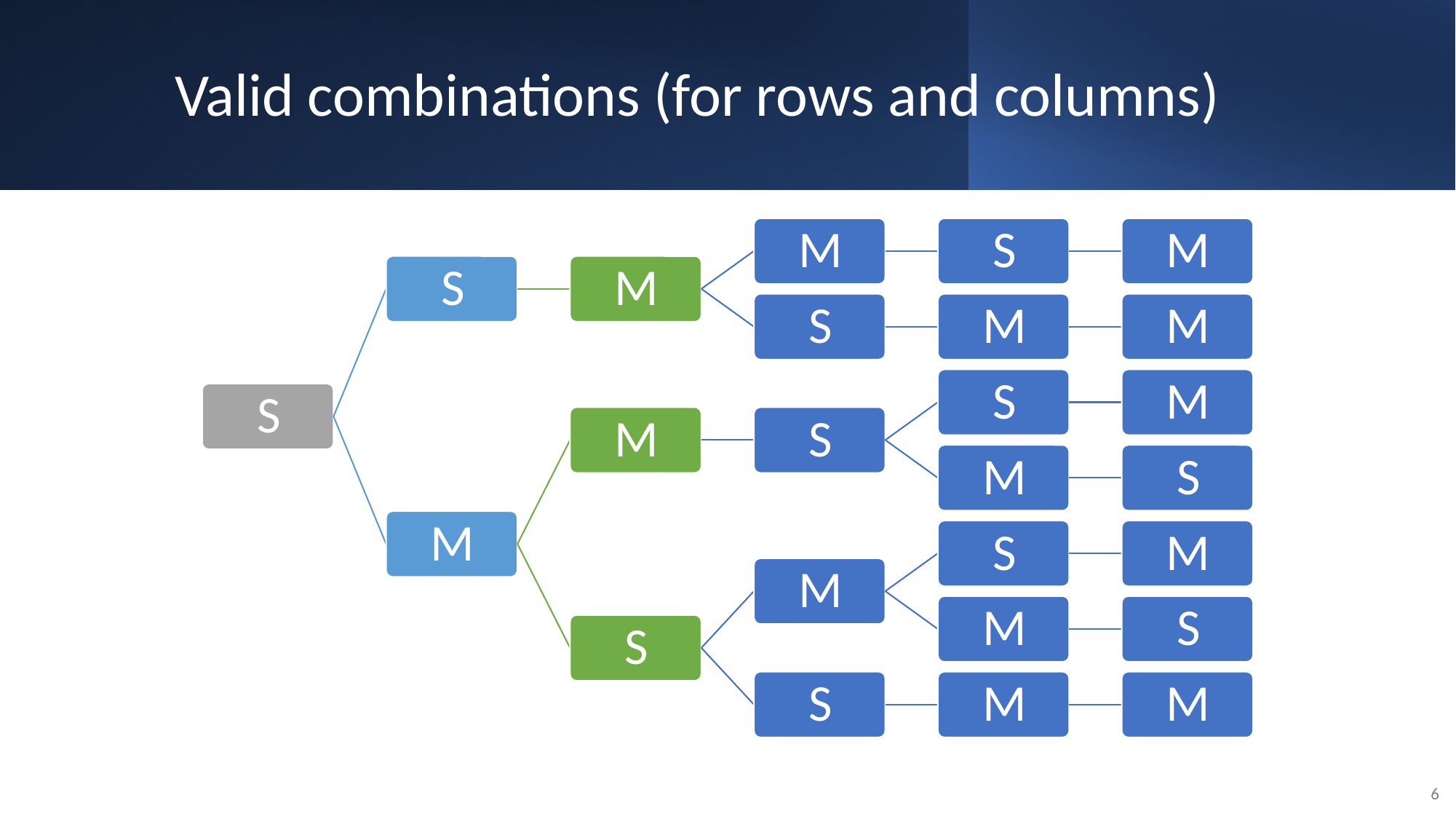

# Valid combinations (for rows and columns)
S

S

M

M

S

M

S

M

M

M

M

S

S

M

M

S

S

M

S

M

M

S

S

M

M
6